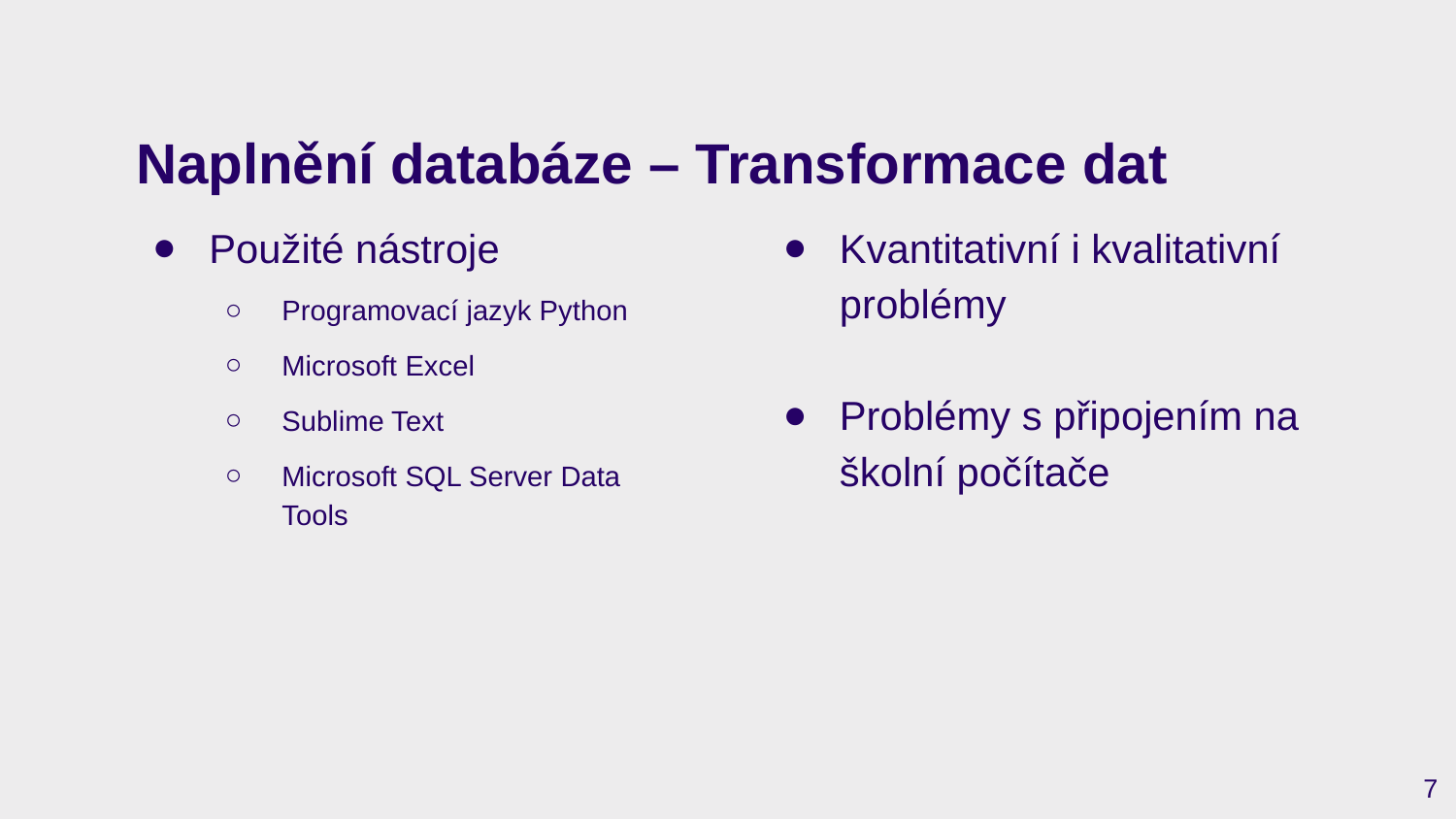

# Naplnění databáze – Transformace dat
Použité nástroje
Programovací jazyk Python
Microsoft Excel
Sublime Text
Microsoft SQL Server Data Tools

Kvantitativní i kvalitativní problémy

Problémy s připojením na školní počítače
7